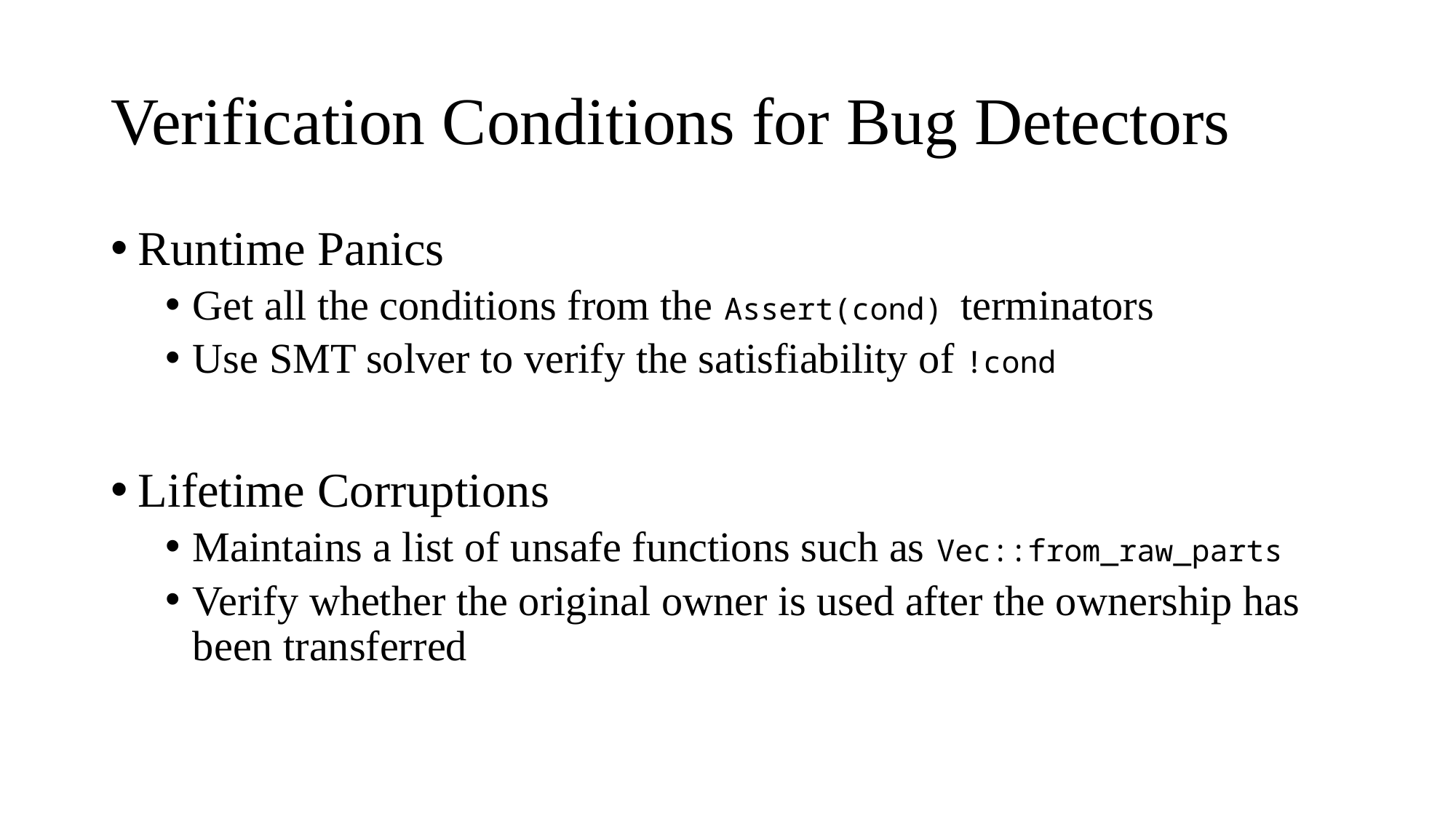

# Verification Conditions for Bug Detectors
Runtime Panics
Get all the conditions from the Assert(cond) terminators
Use SMT solver to verify the satisfiability of !cond

Lifetime Corruptions
Maintains a list of unsafe functions such as Vec::from_raw_parts
Verify whether the original owner is used after the ownership has been transferred